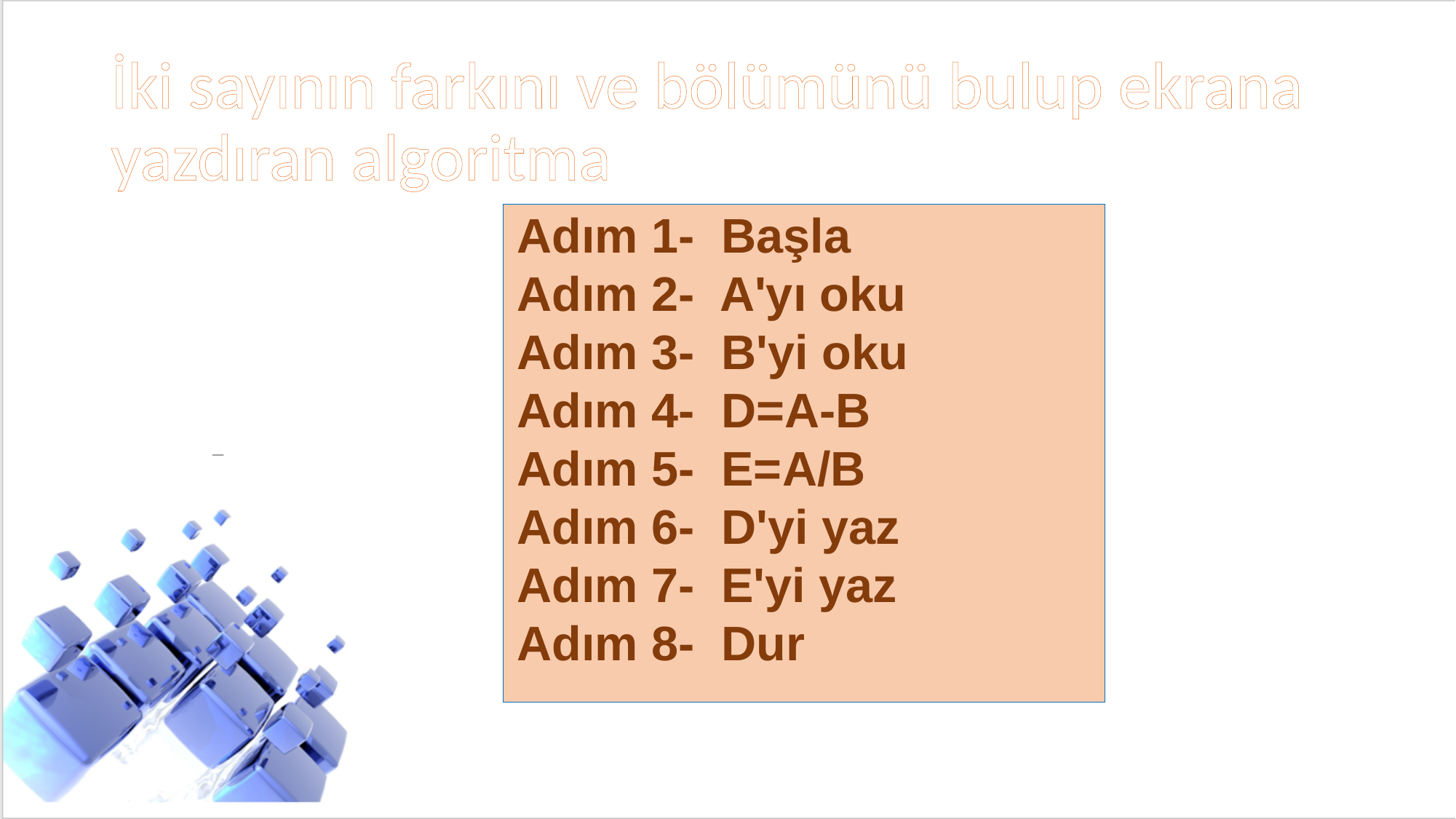

# İki sayının farkını ve bölümünü bulup ekrana yazdıran algoritma
 Adım 1-  Başla
 Adım 2-  A'yı oku
 Adım 3-  B'yi oku
 Adım 4-  D=A-B
 Adım 5-  E=A/B
 Adım 6-  D'yi yaz
 Adım 7-  E'yi yaz
 Adım 8-  Dur